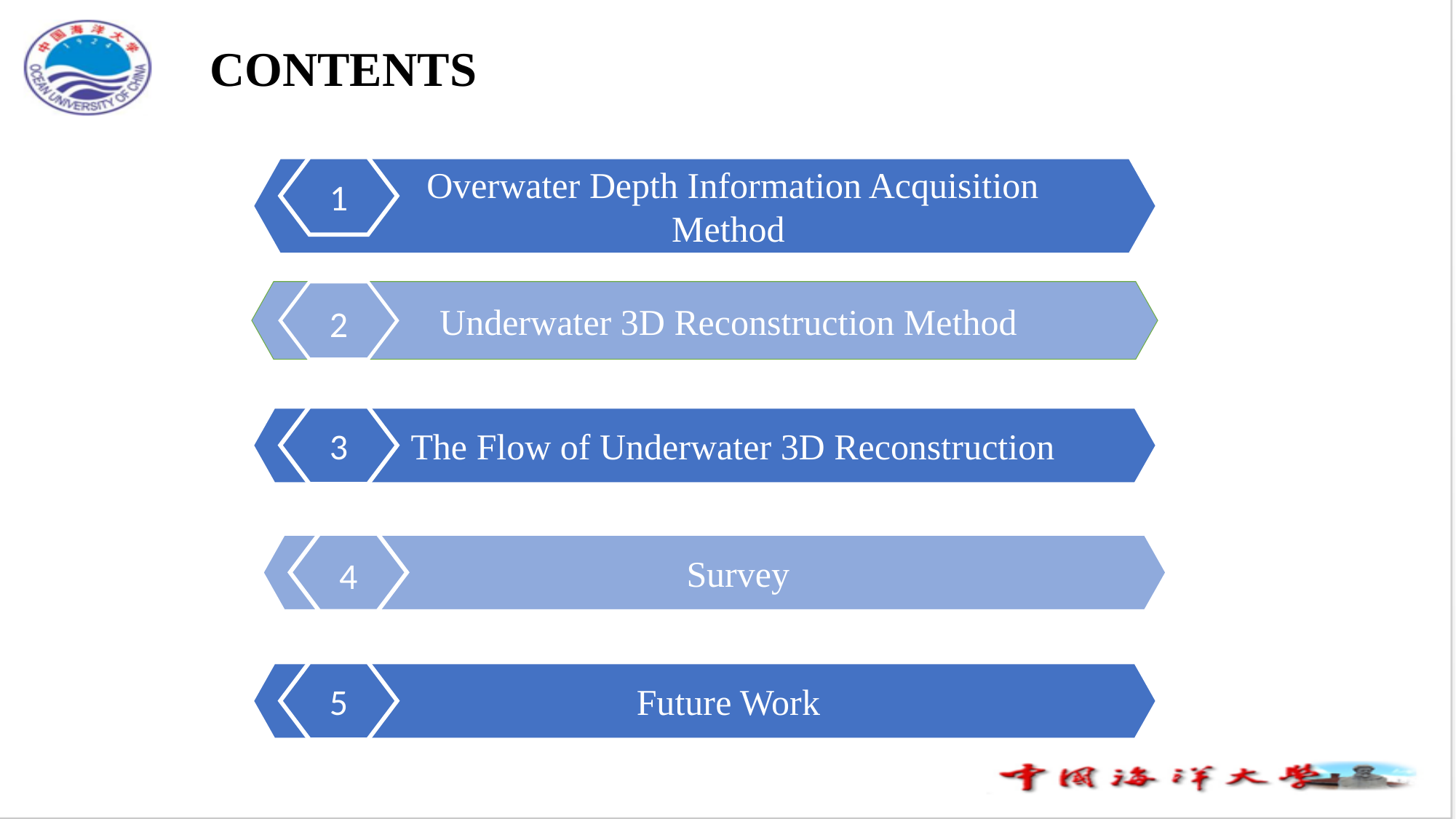

CONTENTS
  Overwater Depth Information Acquisition  Method
1
Underwater 3D Reconstruction Method
2
3
 The Flow of Underwater 3D Reconstruction
Survey
4
5
Future Work